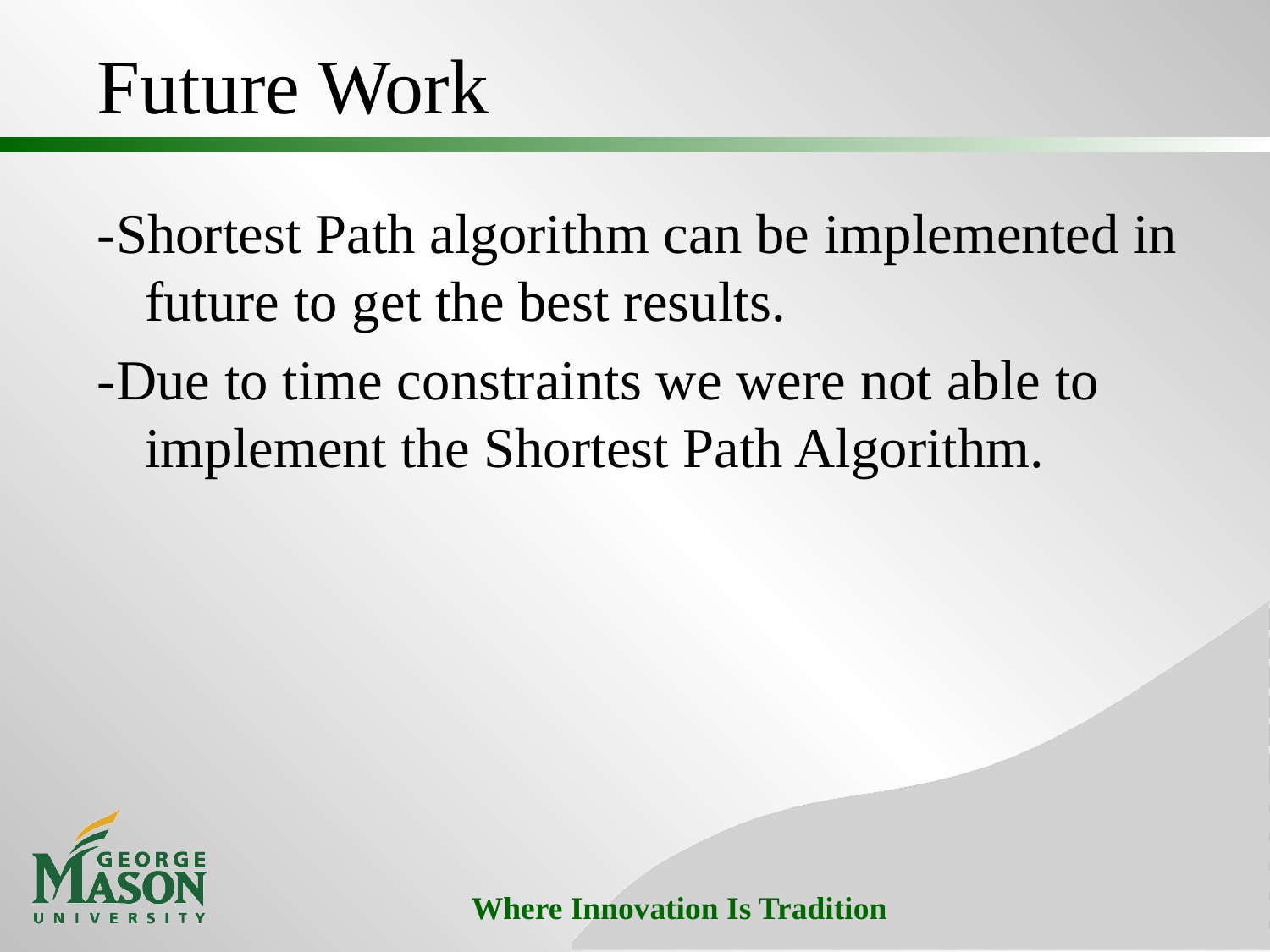

# Future Work
-Shortest Path algorithm can be implemented in future to get the best results.
-Due to time constraints we were not able to implement the Shortest Path Algorithm.